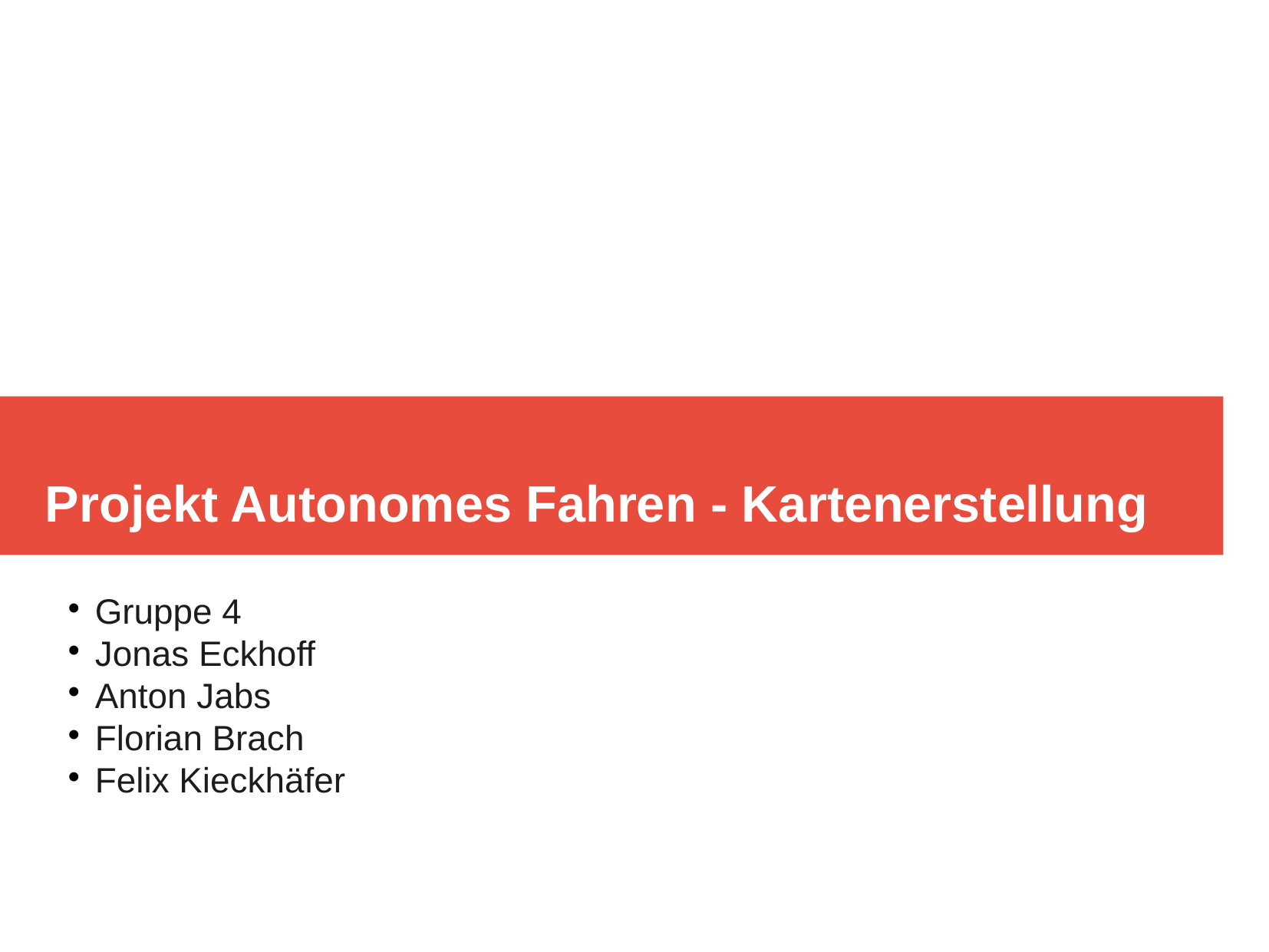

Projekt Autonomes Fahren - Kartenerstellung
Gruppe 4
Jonas Eckhoff
Anton Jabs
Florian Brach
Felix Kieckhäfer